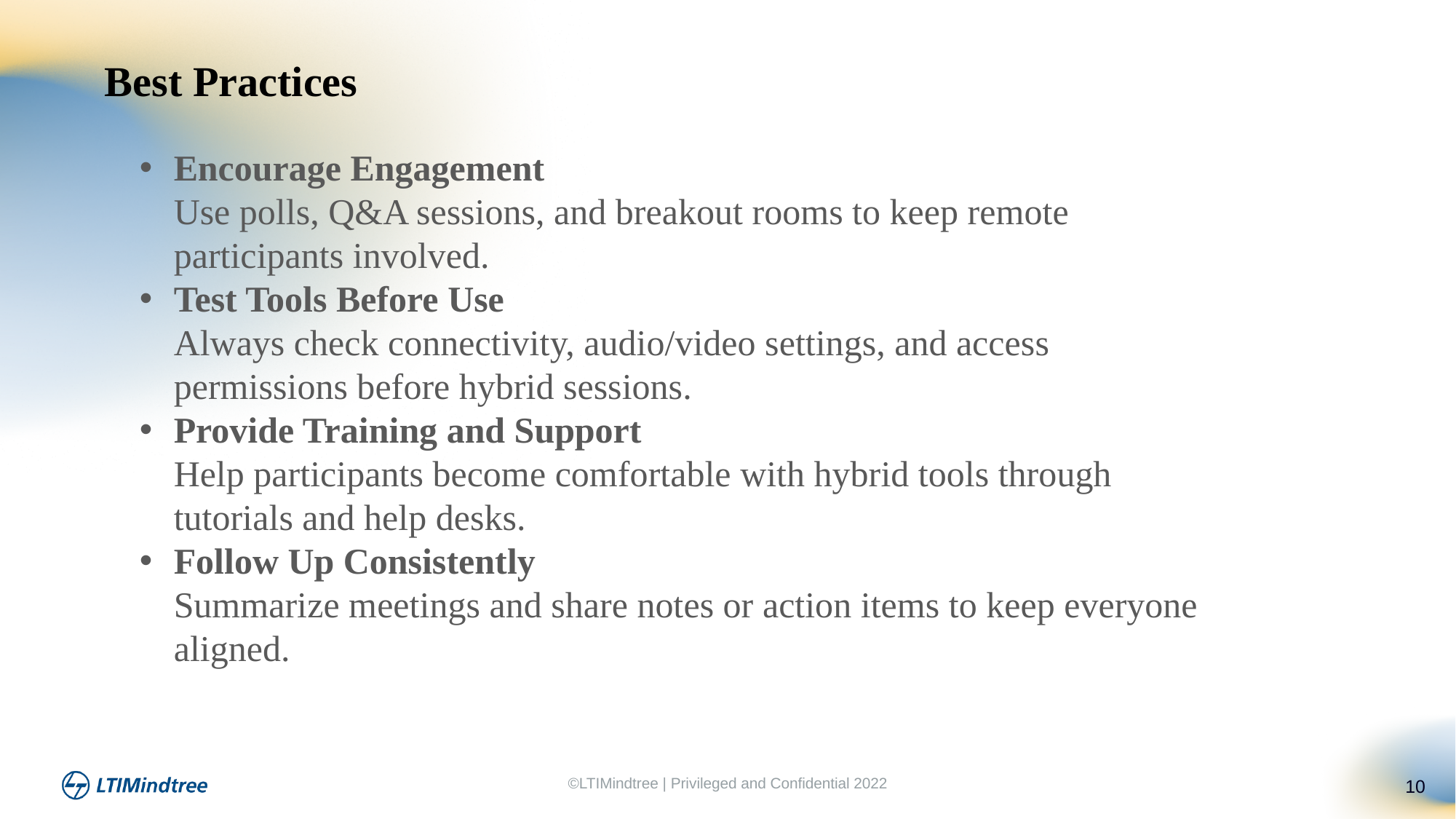

Best Practices

Encourage Engagement
Use polls, Q&A sessions, and breakout rooms to keep remote participants involved.
Test Tools Before Use
Always check connectivity, audio/video settings, and access permissions before hybrid sessions.
Provide Training and Support
Help participants become comfortable with hybrid tools through tutorials and help desks.
Follow Up Consistently
Summarize meetings and share notes or action items to keep everyone aligned.